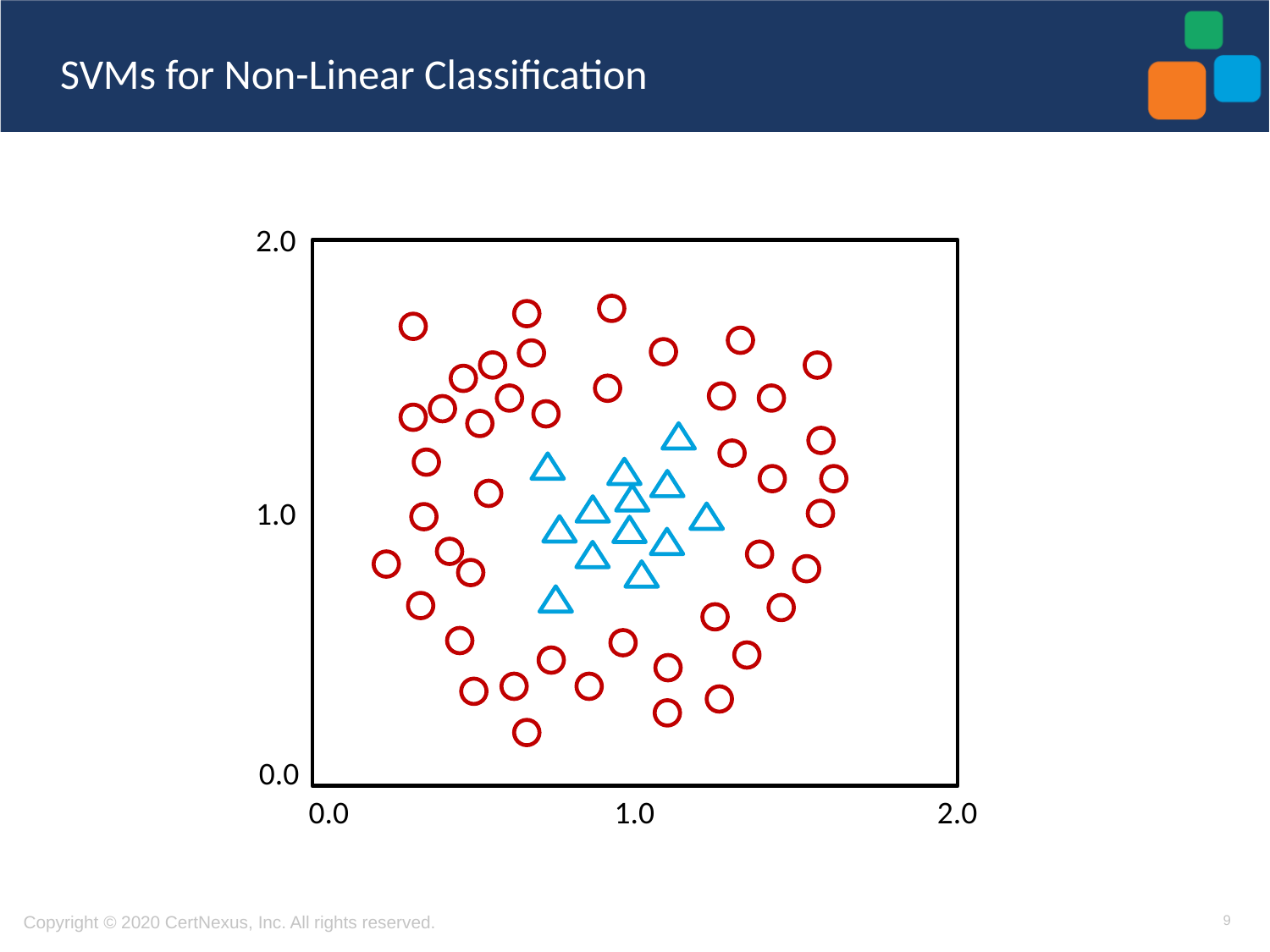

# SVMs for Non-Linear Classification
2.0

1.0

0.0
0.0
1.0
2.0
9